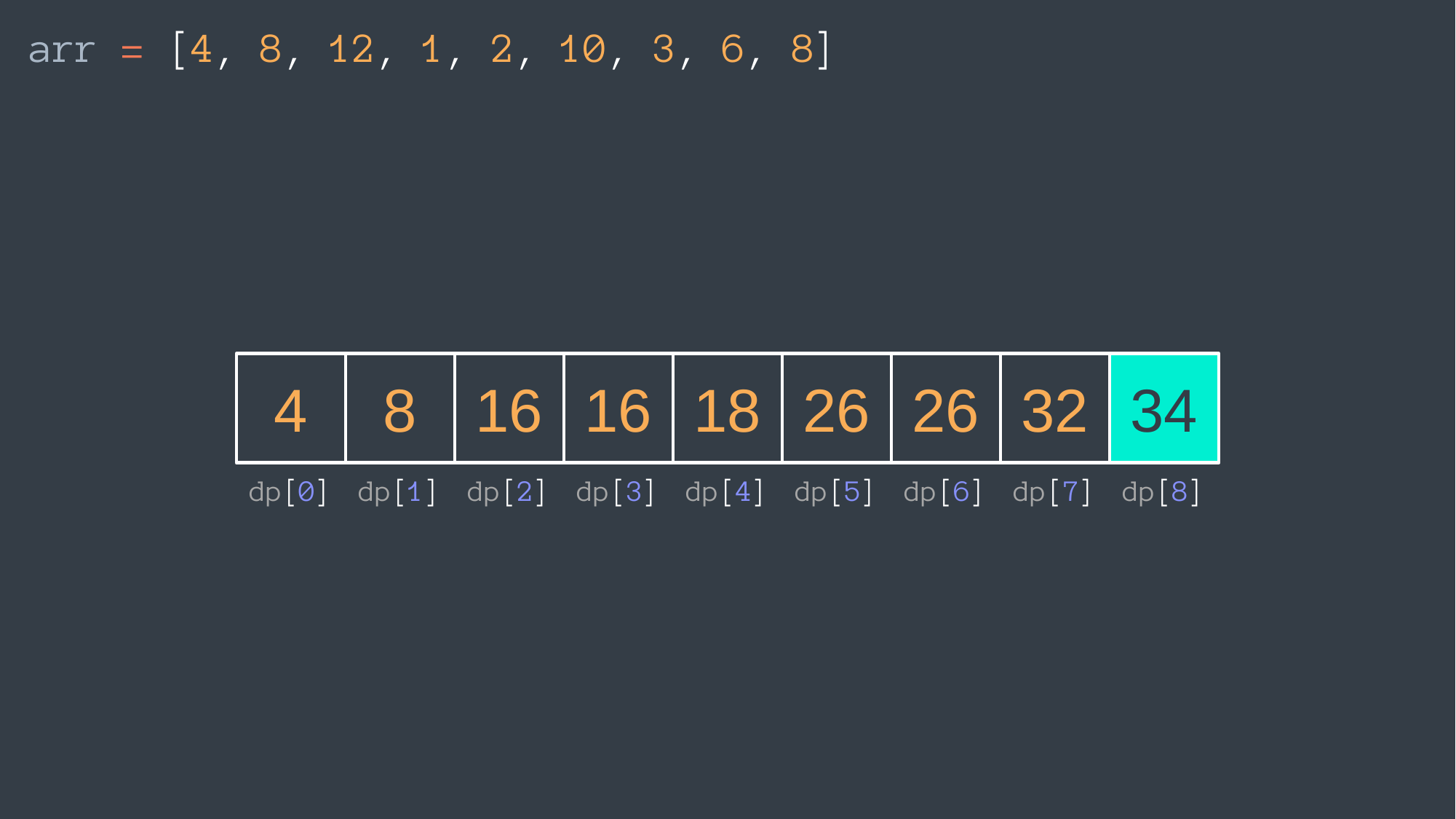

arr = [4, 8, 12, 1, 2, 10, 3, 6, 8]
4
8
16
16
18
26
26
32
34
dp[0]
dp[1]
dp[2]
dp[3]
dp[4]
dp[5]
dp[6]
dp[7]
dp[8]